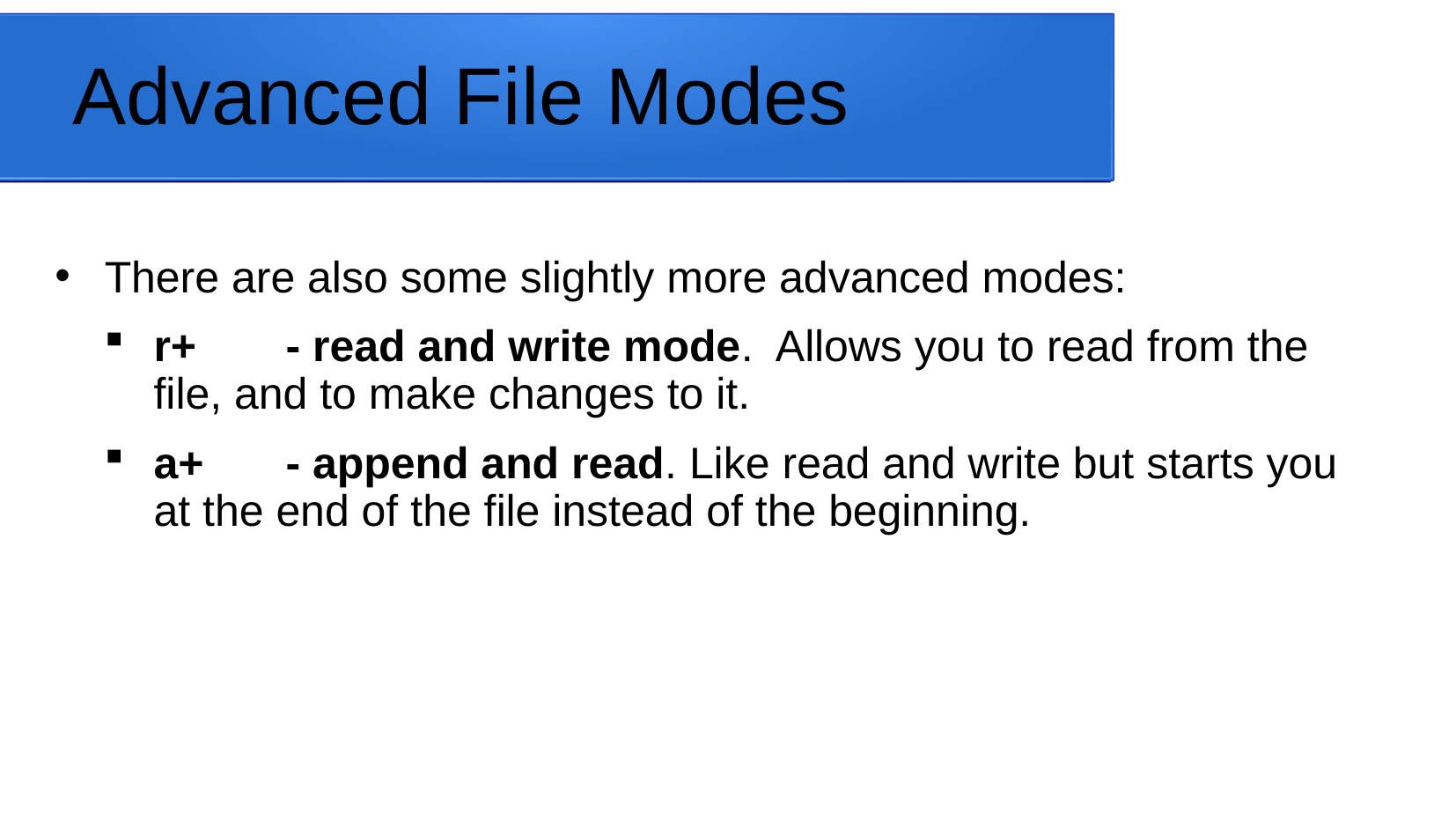

# Advanced File Modes
There are also some slightly more advanced modes:
r+ 	- read and write mode.  Allows you to read from the file, and to make changes to it.
a+ 	- append and read. Like read and write but starts you at the end of the file instead of the beginning.